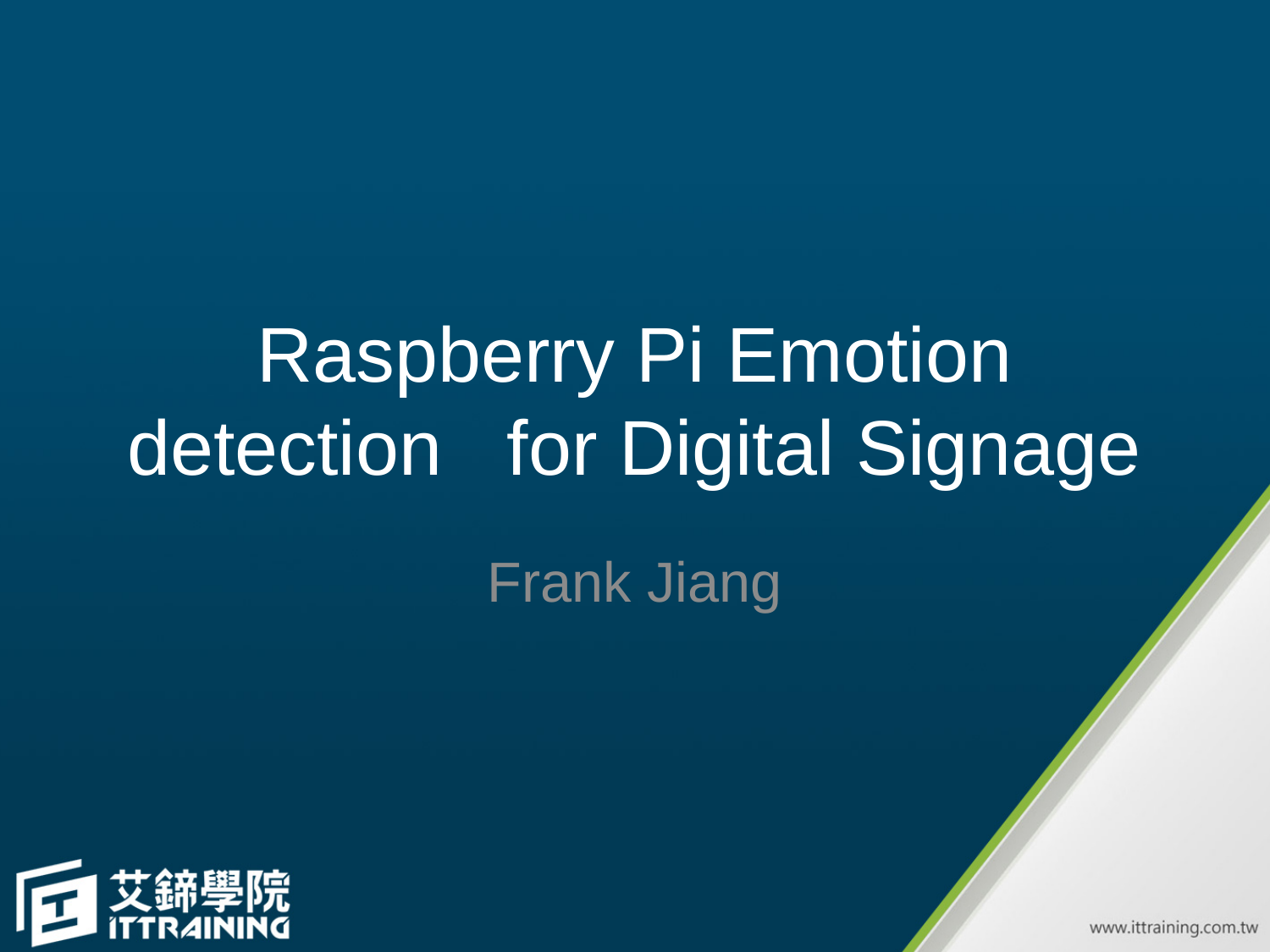

# Raspberry Pi Emotion detection   for Digital Signage
Frank Jiang